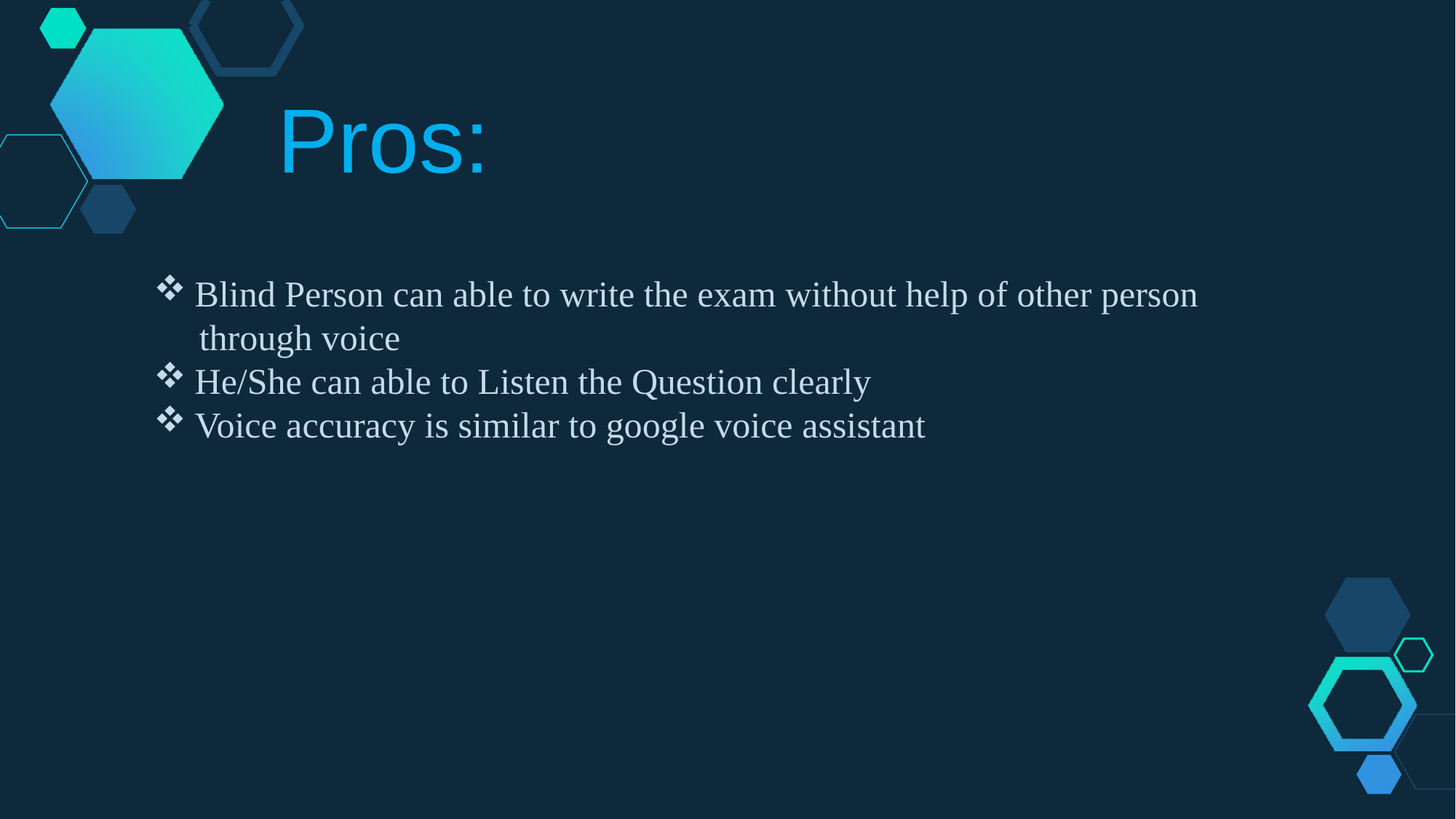

# Pros:
Blind Person can able to write the exam without help of other person
     through voice
He/She can able to Listen the Question clearly
Voice accuracy is similar to google voice assistant